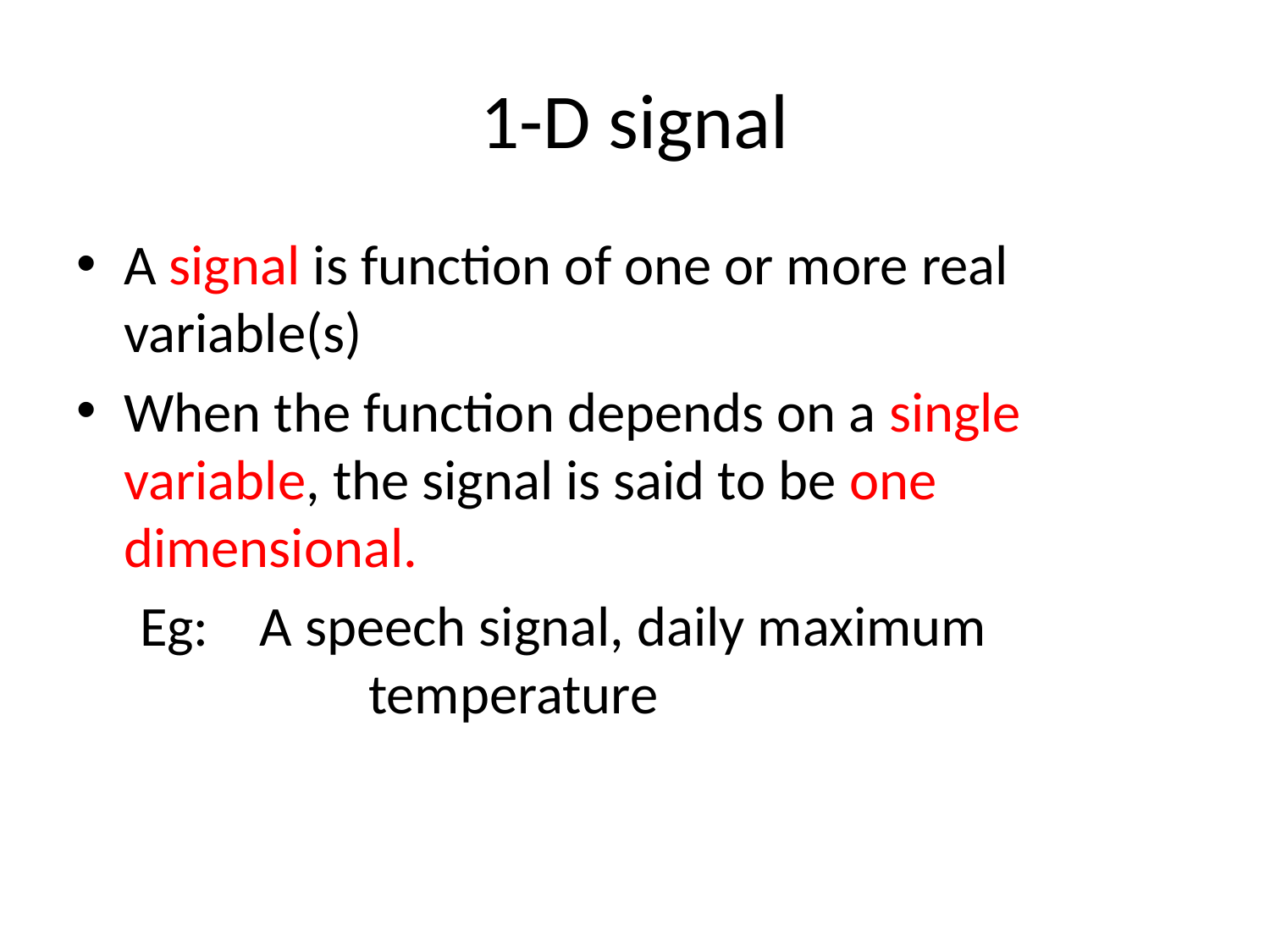

# 1-D signal
A signal is function of one or more real variable(s)
When the function depends on a single variable, the signal is said to be one dimensional.
     Eg:    A speech signal, daily maximum 			   temperature